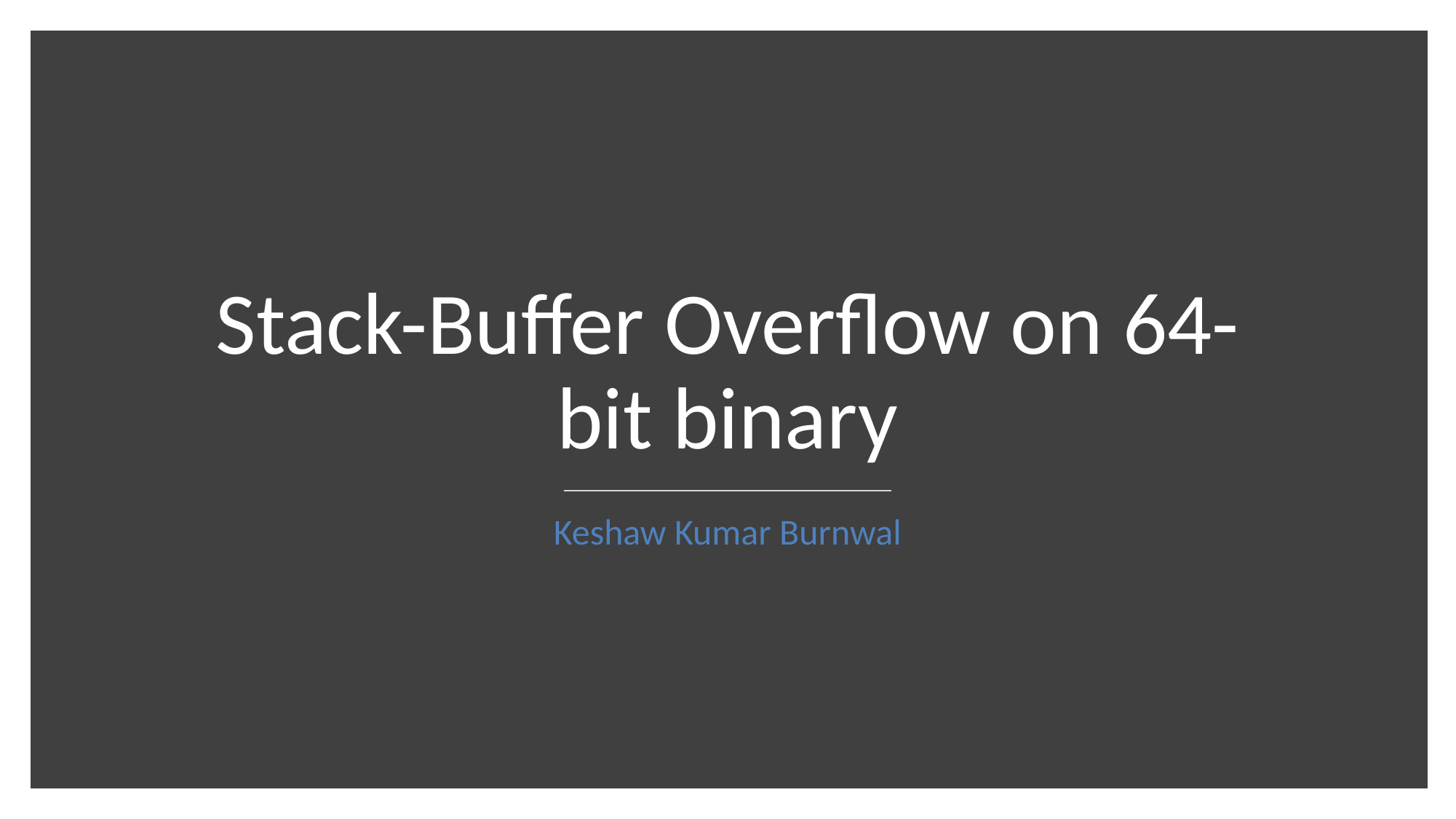

# Stack-Buffer Overflow on 64-bit binary
Keshaw Kumar Burnwal